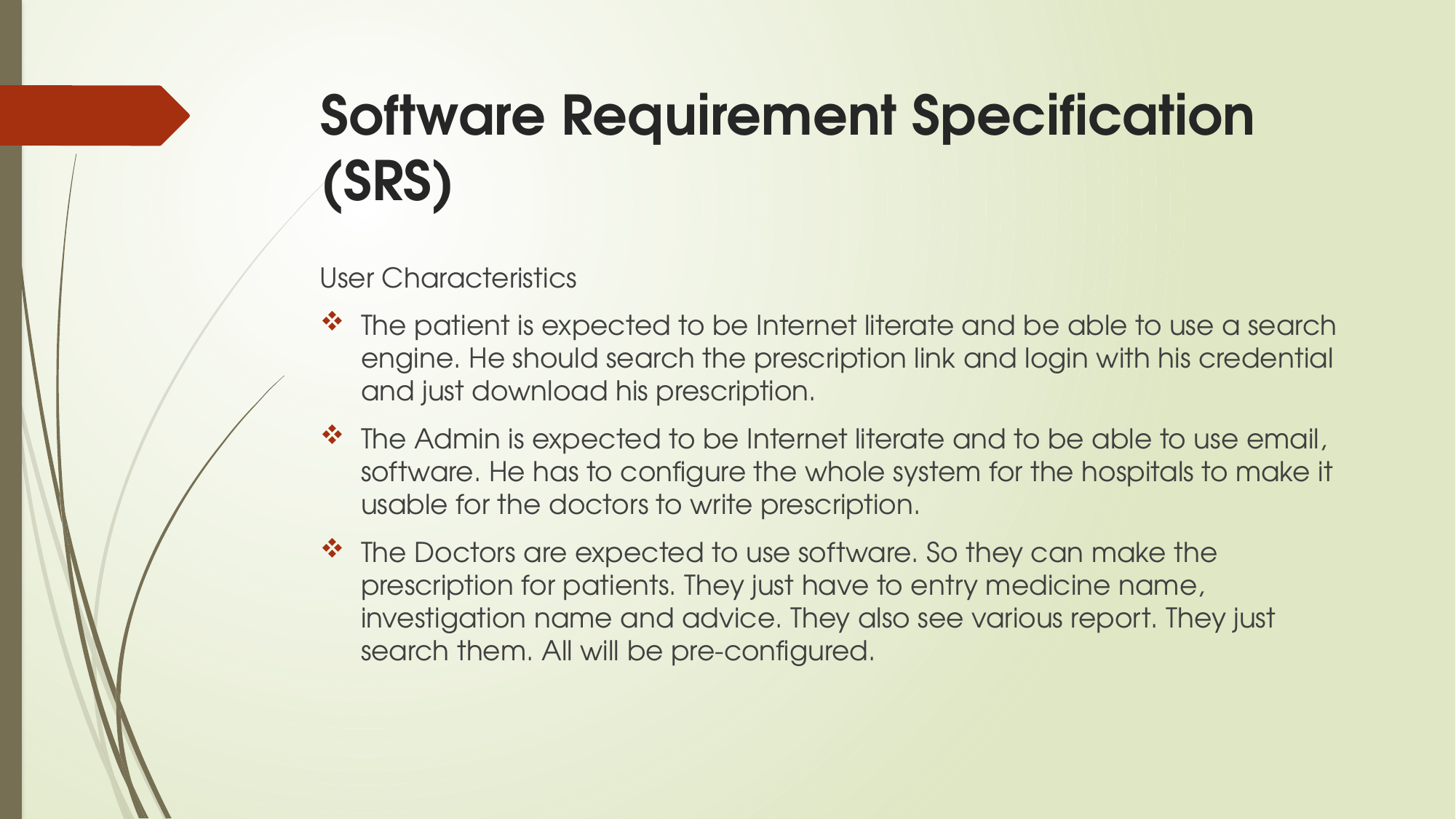

# Software Requirement Specification (SRS)
User Characteristics
The patient is expected to be Internet literate and be able to use a search engine. He should search the prescription link and login with his credential and just download his prescription.
The Admin is expected to be Internet literate and to be able to use email, software. He has to configure the whole system for the hospitals to make it usable for the doctors to write prescription.
The Doctors are expected to use software. So they can make the prescription for patients. They just have to entry medicine name, investigation name and advice. They also see various report. They just search them. All will be pre-configured.